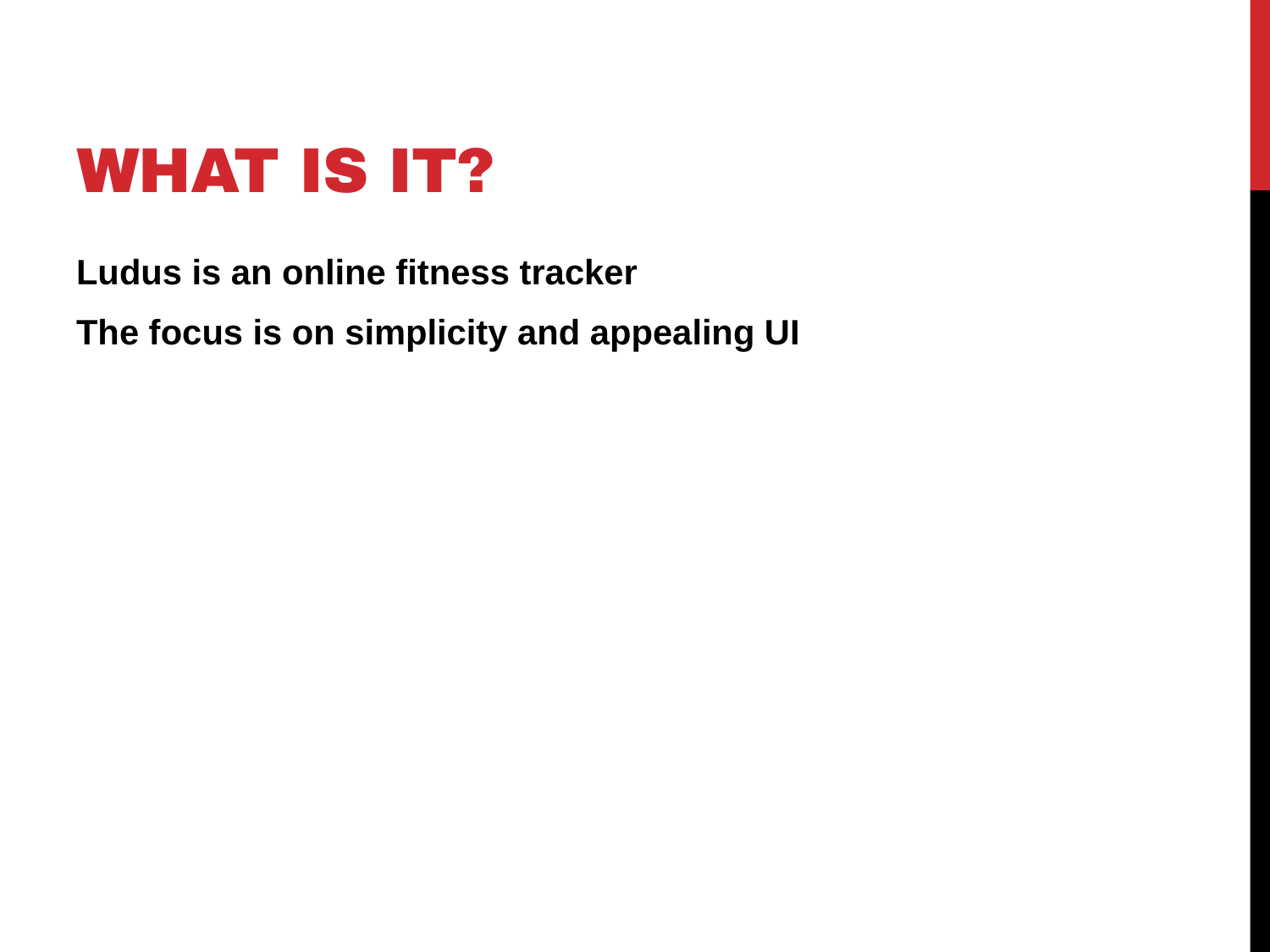

# What is It?
Ludus is an online fitness tracker
The focus is on simplicity and appealing UI